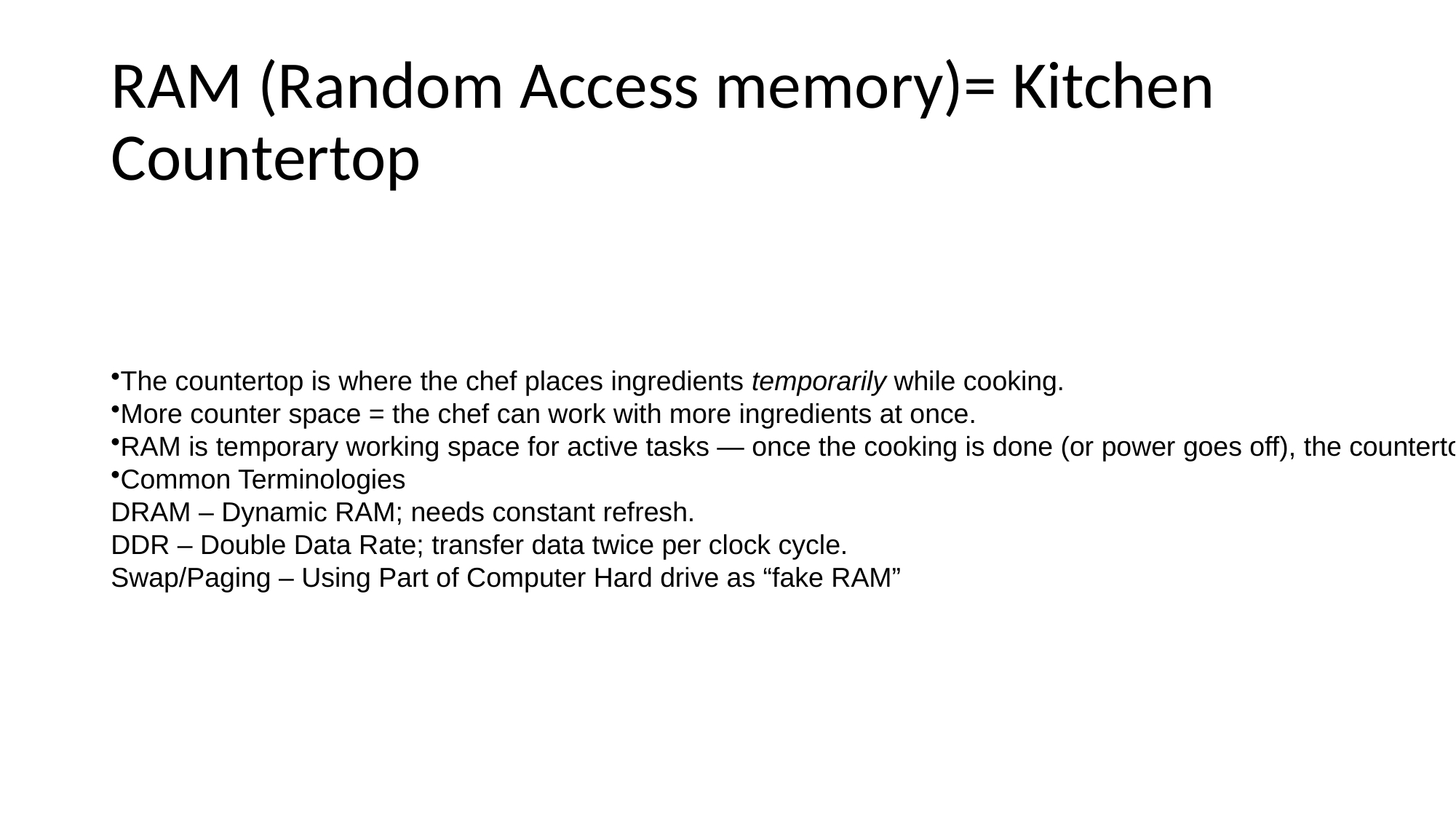

# RAM (Random Access memory)= Kitchen Countertop
The countertop is where the chef places ingredients temporarily while cooking.
More counter space = the chef can work with more ingredients at once.
RAM is temporary working space for active tasks — once the cooking is done (or power goes off), the countertop is cleared.
Common Terminologies
DRAM – Dynamic RAM; needs constant refresh.
DDR – Double Data Rate; transfer data twice per clock cycle.
Swap/Paging – Using Part of Computer Hard drive as “fake RAM”